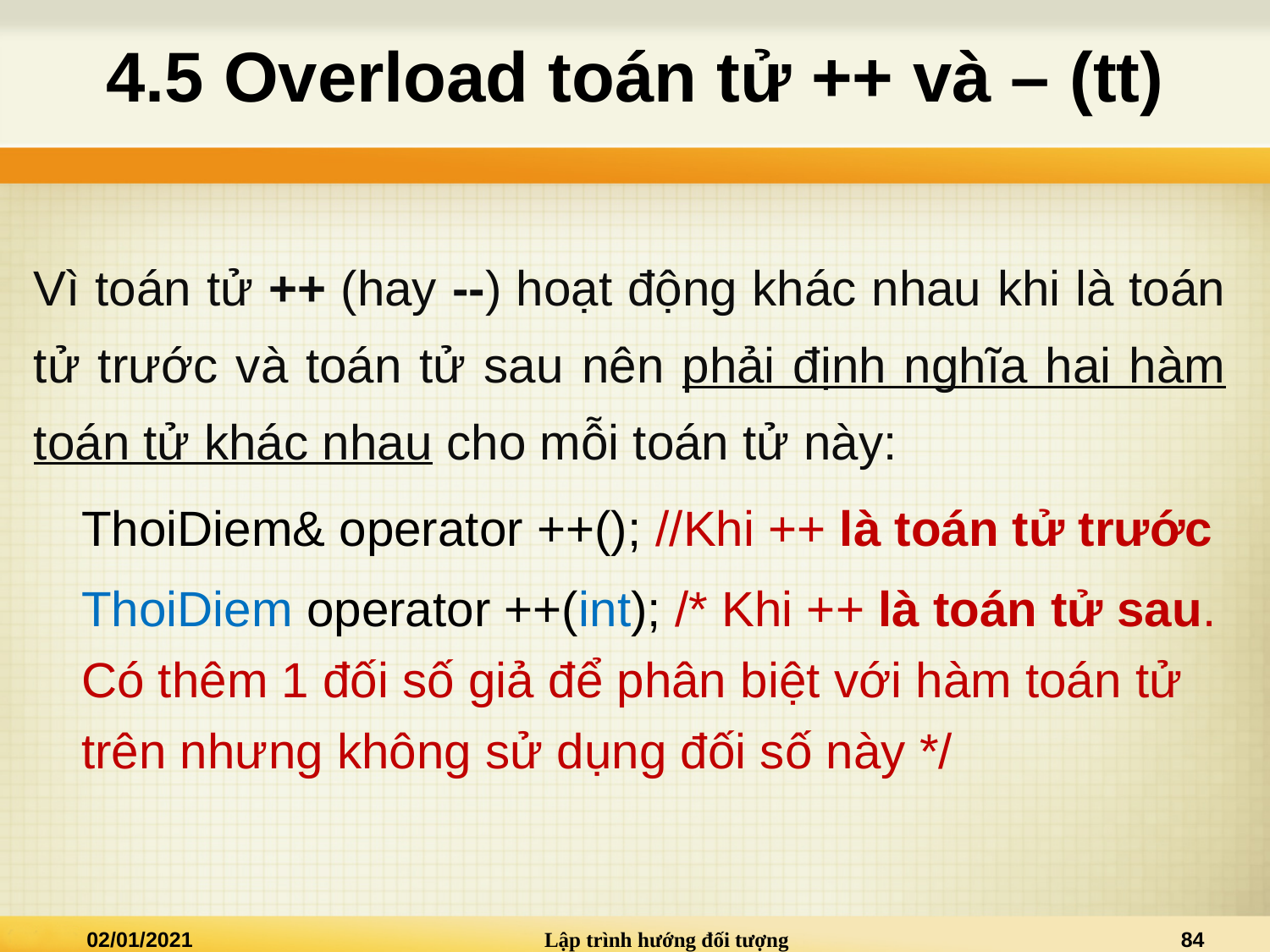

# 4.5 Overload toán tử ++ và – (tt)
Vì toán tử ++ (hay --) hoạt động khác nhau khi là toán tử trước và toán tử sau nên phải định nghĩa hai hàm toán tử khác nhau cho mỗi toán tử này:
ThoiDiem& operator ++(); //Khi ++ là toán tử trước
ThoiDiem operator ++(int); /* Khi ++ là toán tử sau. Có thêm 1 đối số giả để phân biệt với hàm toán tử trên nhưng không sử dụng đối số này */
02/01/2021
Lập trình hướng đối tượng
84